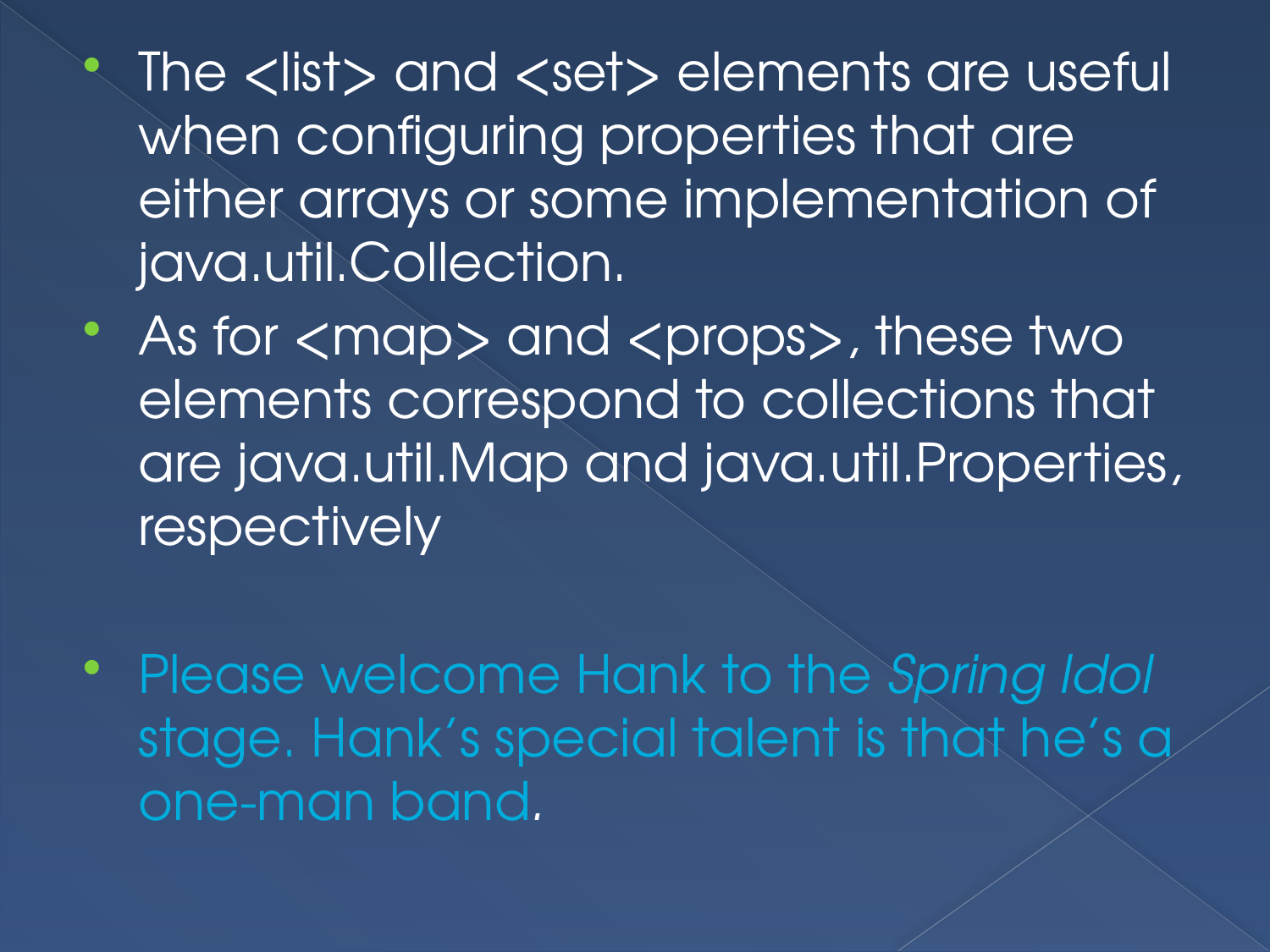

The <list> and <set> elements are useful when configuring properties that are either arrays or some implementation of java.util.Collection.
As for <map> and <props>, these two elements correspond to collections that are java.util.Map and java.util.Properties, respectively

Please welcome Hank to the Spring Idol stage. Hank’s special talent is that he’s a one-man band.